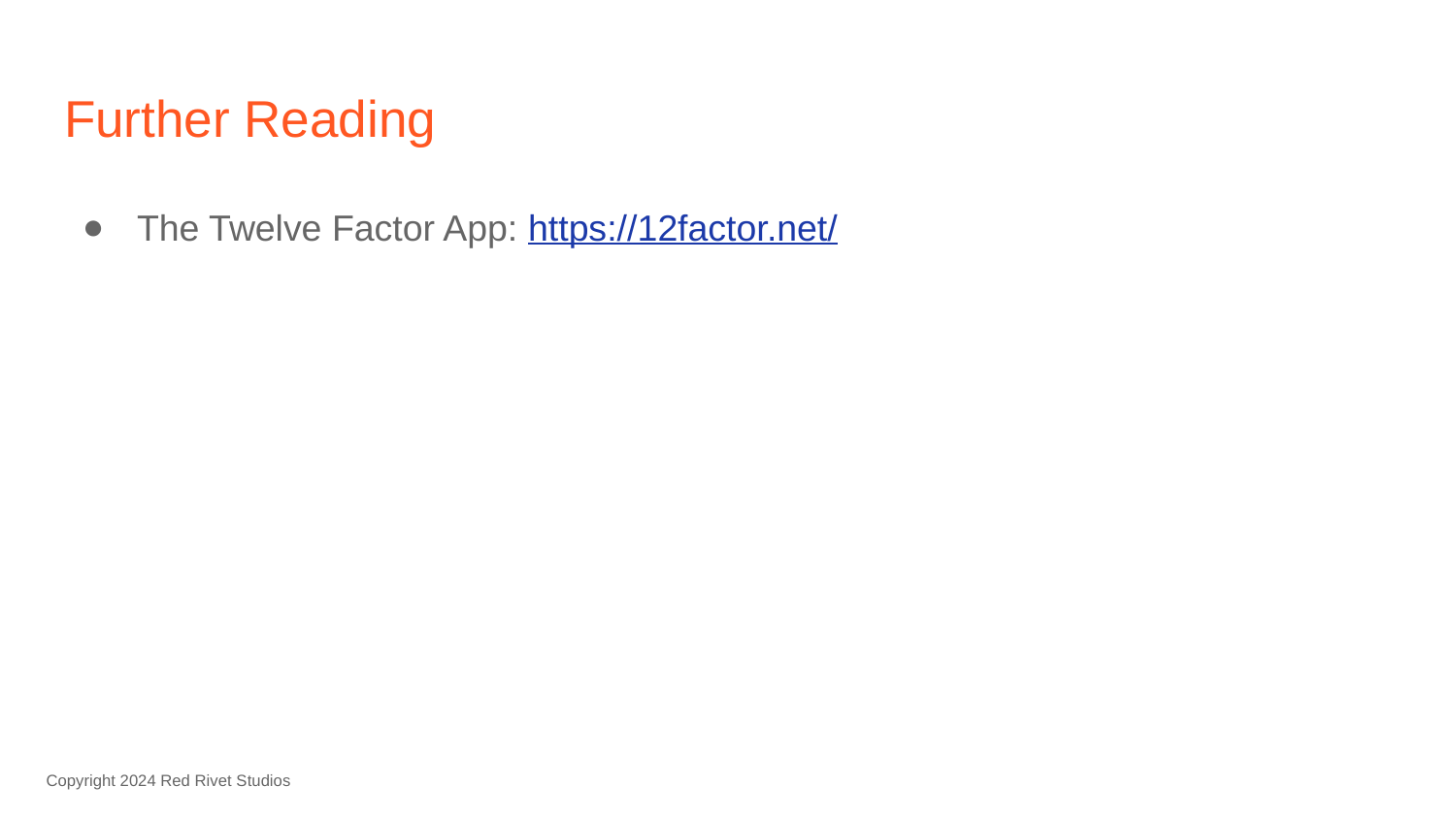

# Further Reading
The Twelve Factor App: https://12factor.net/